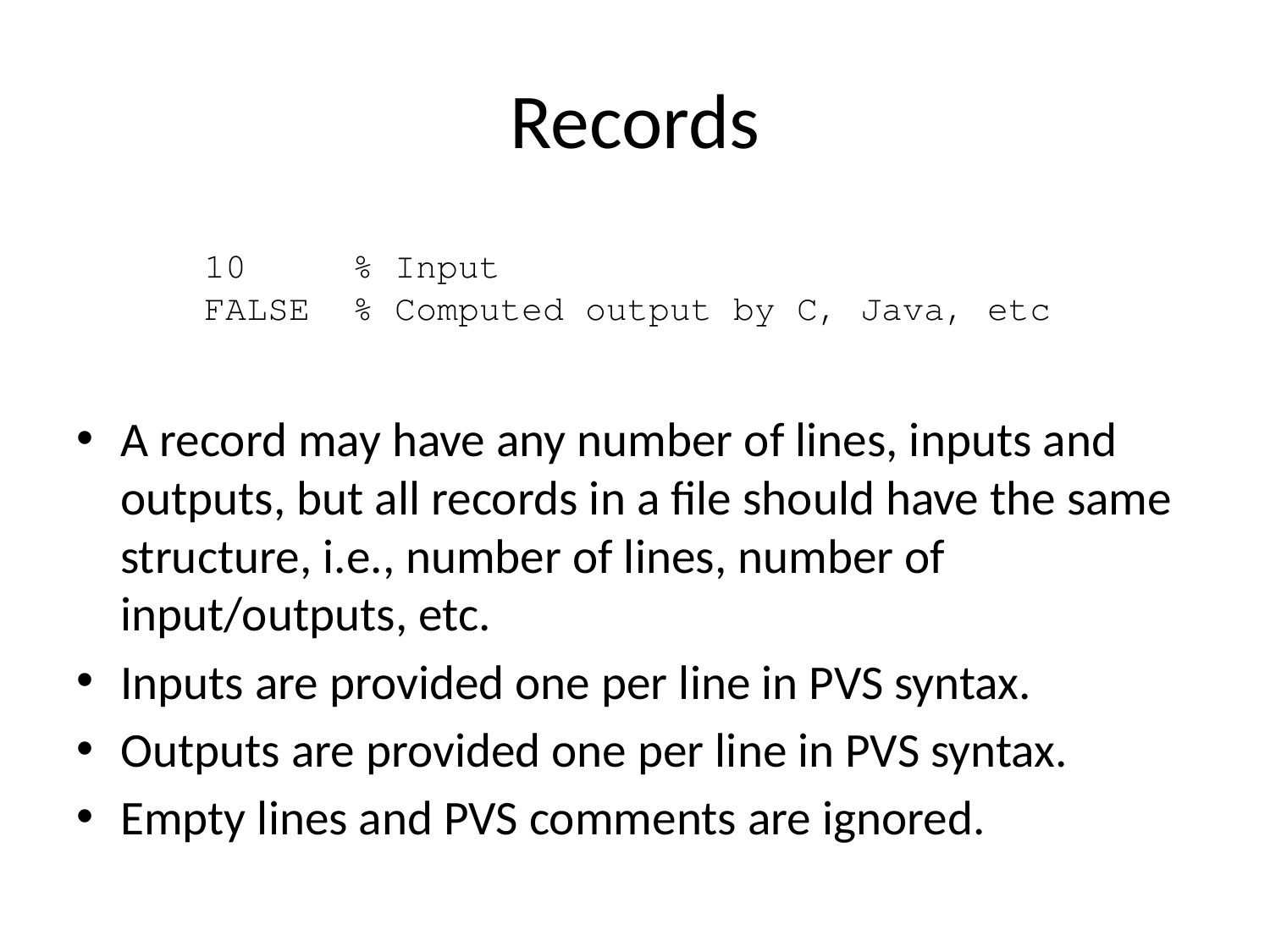

# Records
10     % Input
FALSE  % Computed output by C, Java, etc
A record may have any number of lines, inputs and outputs, but all records in a file should have the same structure, i.e., number of lines, number of input/outputs, etc.
Inputs are provided one per line in PVS syntax.
Outputs are provided one per line in PVS syntax.
Empty lines and PVS comments are ignored.